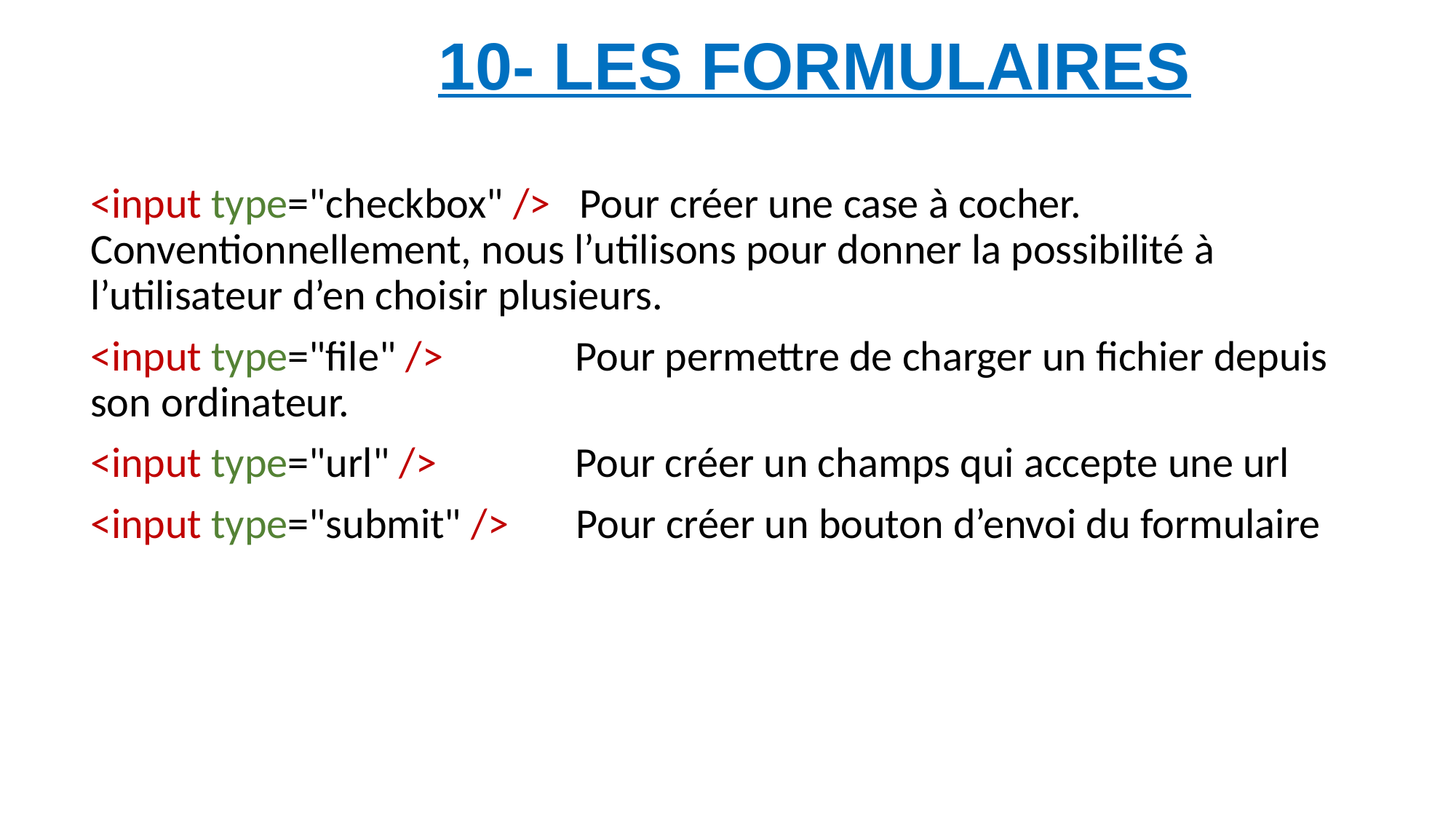

# 10- LES FORMULAIRES

<input type="checkbox" />   Pour créer une case à cocher. Conventionnellement, nous l’utilisons pour donner la possibilité à l’utilisateur d’en choisir plusieurs.
<input type="file" />  	     Pour permettre de charger un fichier depuis son ordinateur.
<input type="url" />  	     Pour créer un champs qui accepte une url
<input type="submit" />       Pour créer un bouton d’envoi du formulaire